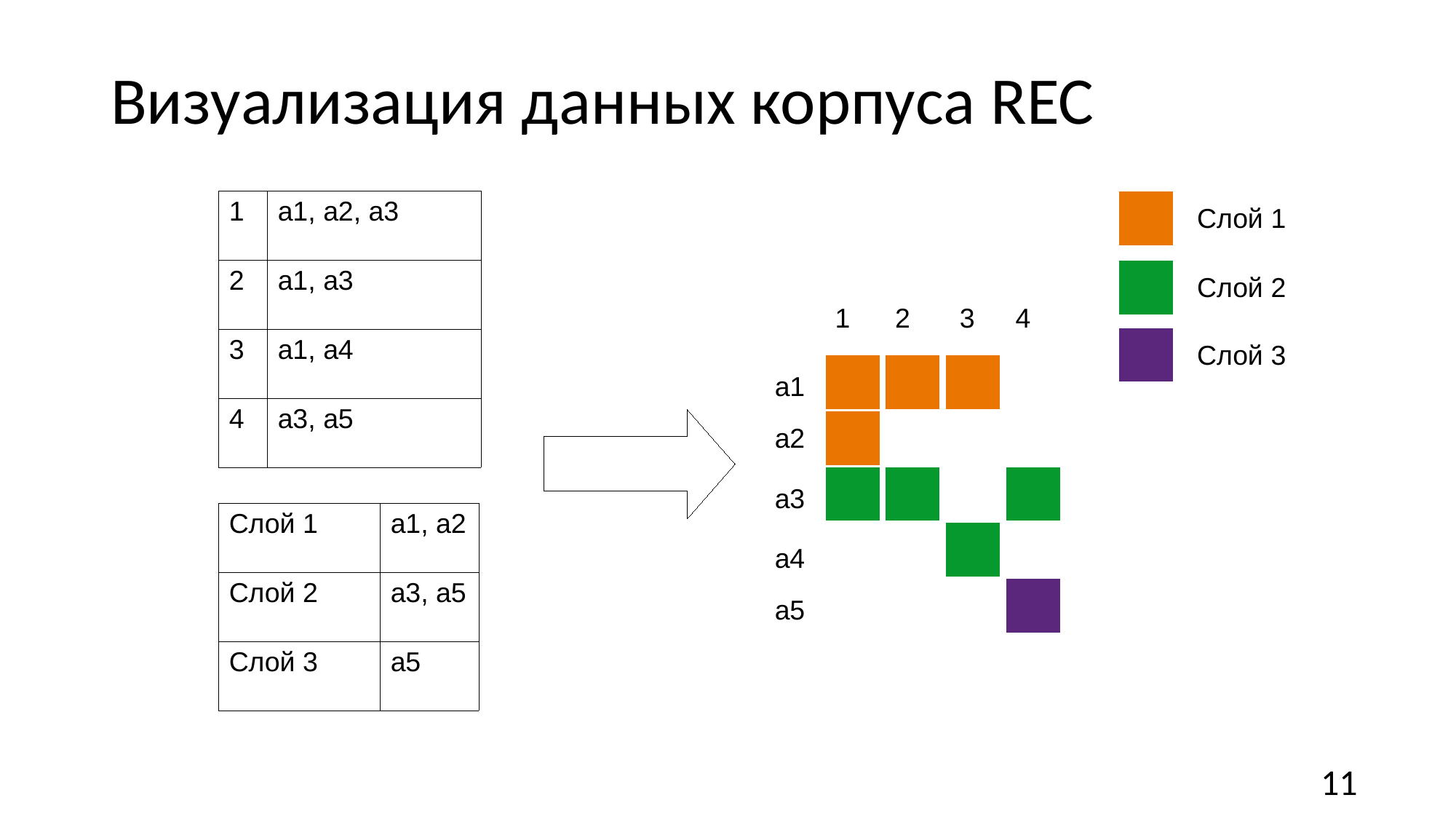

Визуализация данных корпуса REC
| 1 | a1, a2, a3 |
| --- | --- |
| 2 | a1, a3 |
| 3 | a1, a4 |
| 4 | a3, a5 |

Слой 1

Слой 2
1
2
3
4

Слой 3

a1

a2

a3
| Слой 1 | a1, a2 |
| --- | --- |
| Слой 2 | a3, a5 |
| Слой 3 | a5 |

a4

a5
11